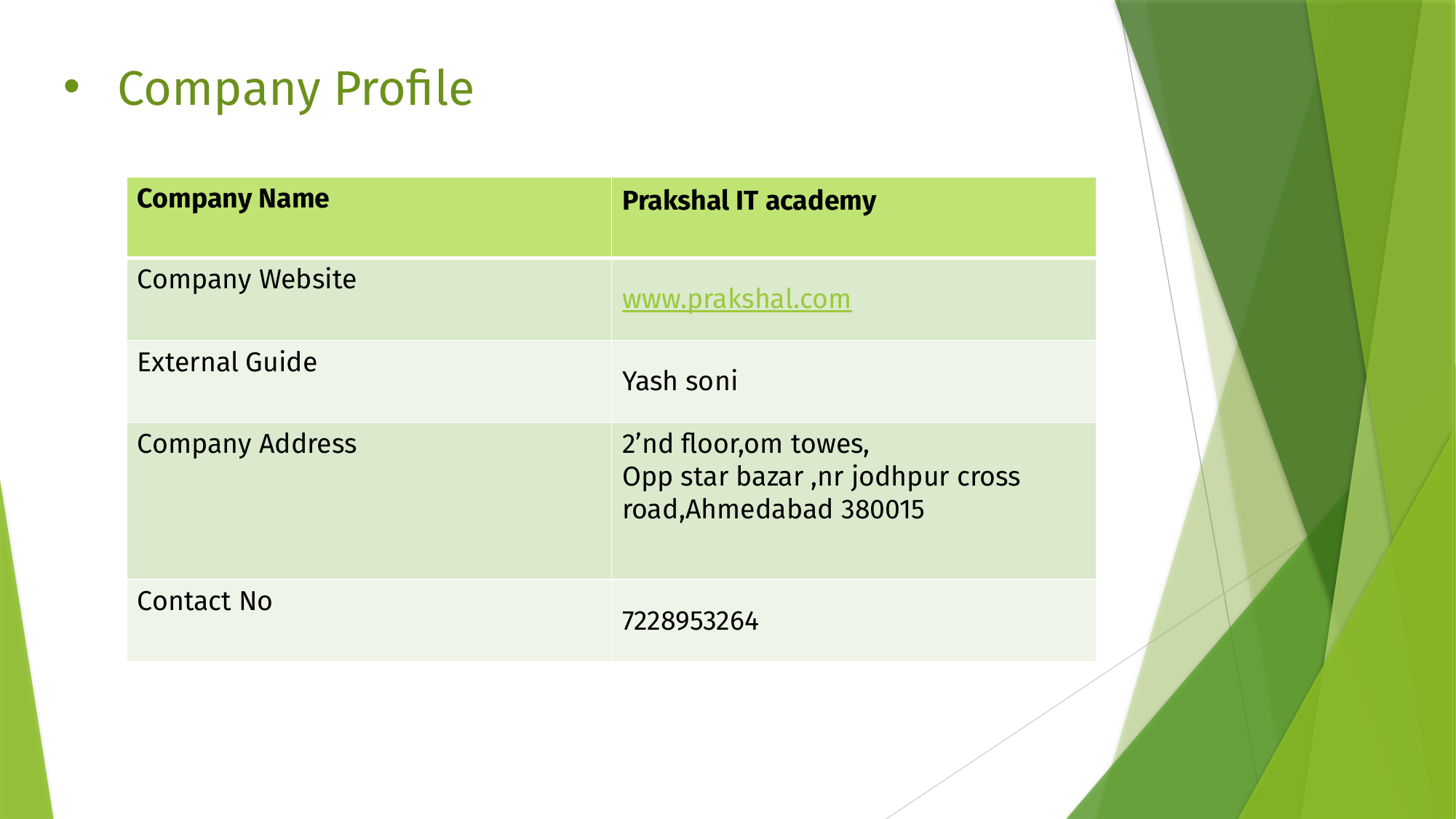

Company Profile
| Company Name | Prakshal IT academy |
| --- | --- |
| Company Website | www.prakshal.com |
| External Guide | Yash soni |
| Company Address | 2’nd floor,om towes, Opp star bazar ,nr jodhpur cross road,Ahmedabad 380015 |
| Contact No | 7228953264 |